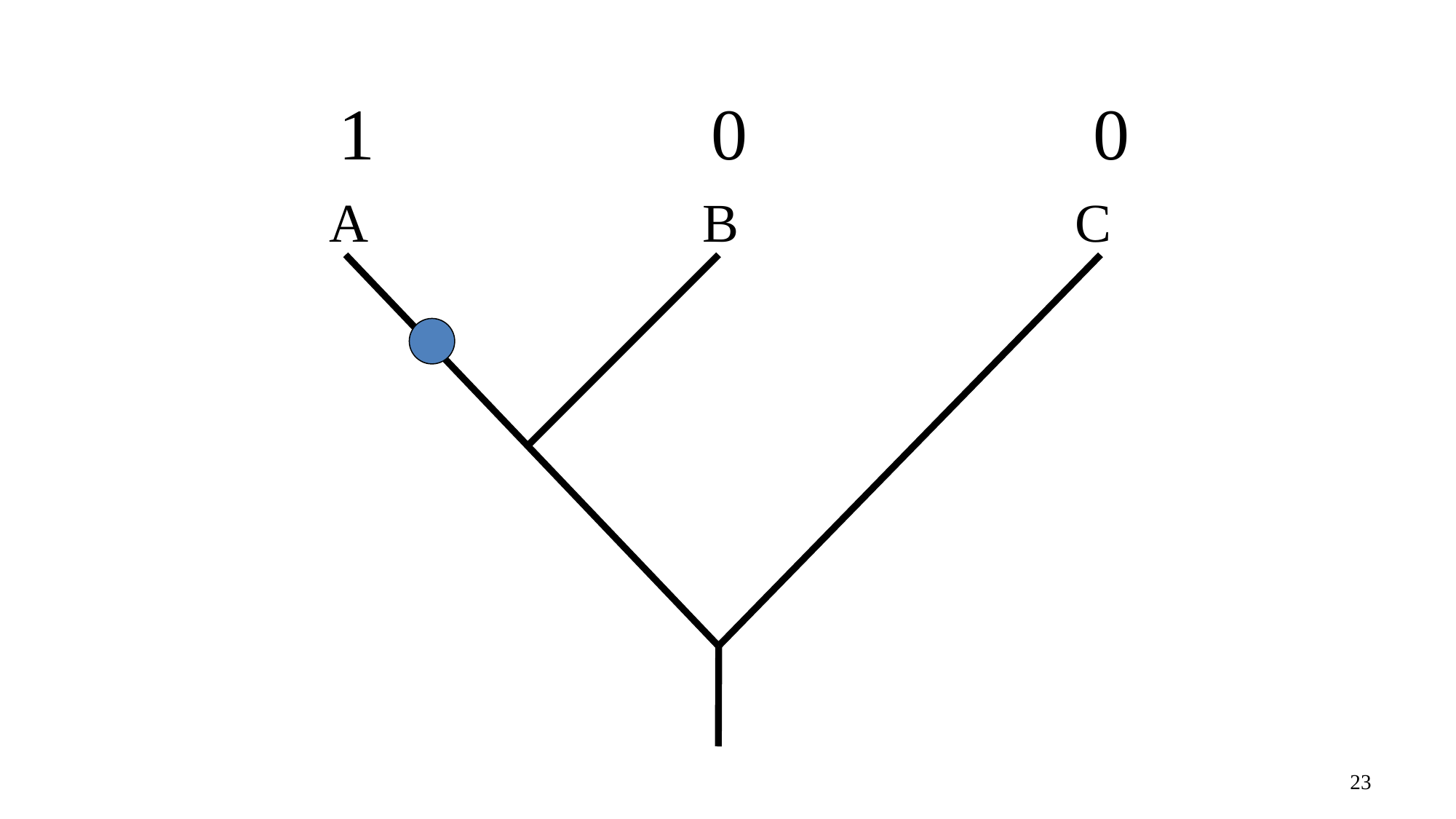

1
0
0
A
B
C

23